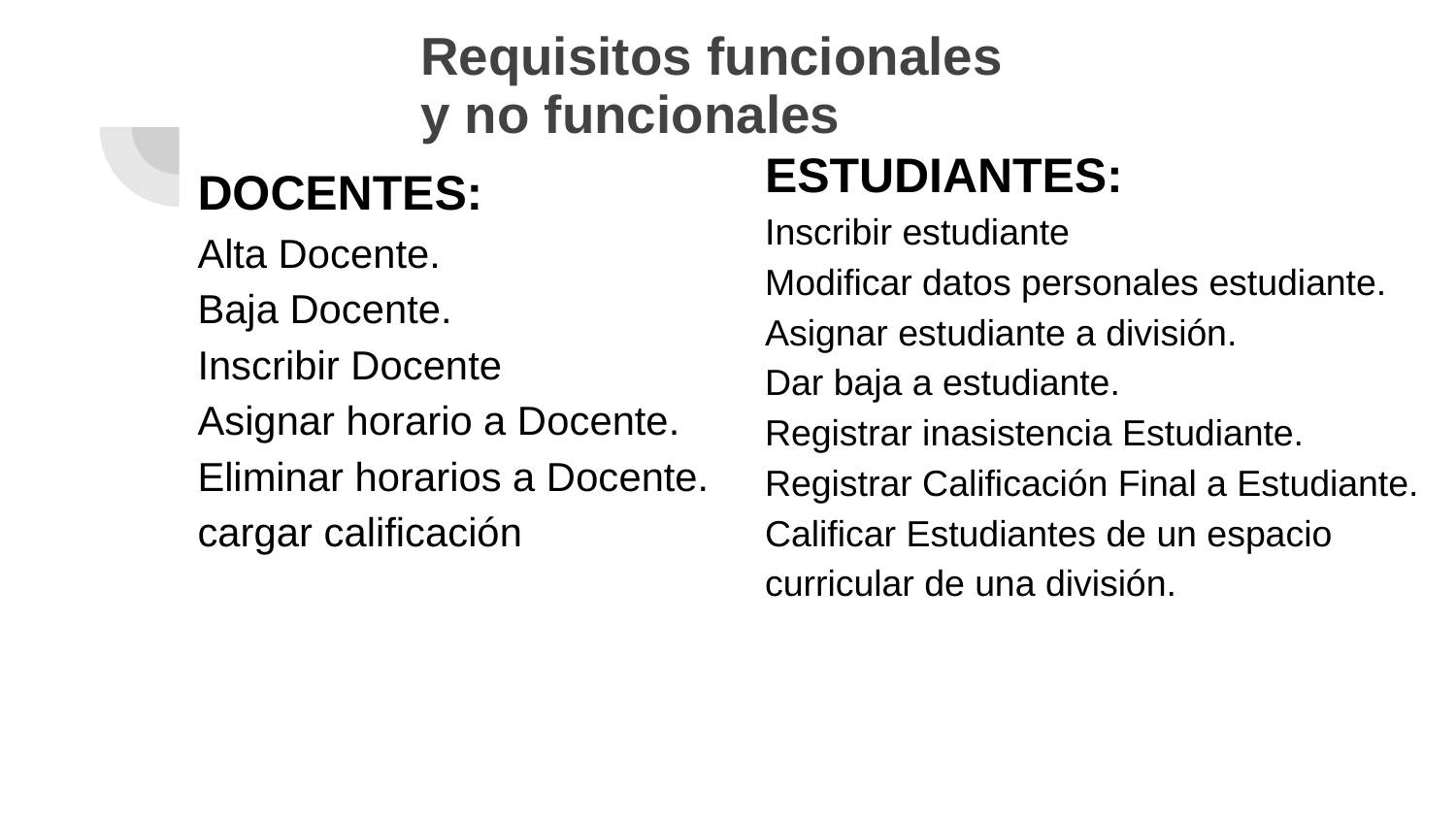

# Requisitos funcionales
y no funcionales
ESTUDIANTES:
Inscribir estudiante
Modificar datos personales estudiante.
Asignar estudiante a división.
Dar baja a estudiante.
Registrar inasistencia Estudiante.
Registrar Calificación Final a Estudiante.
Calificar Estudiantes de un espacio curricular de una división.

DOCENTES:
Alta Docente.
Baja Docente.
Inscribir Docente
Asignar horario a Docente.
Eliminar horarios a Docente.
cargar calificación